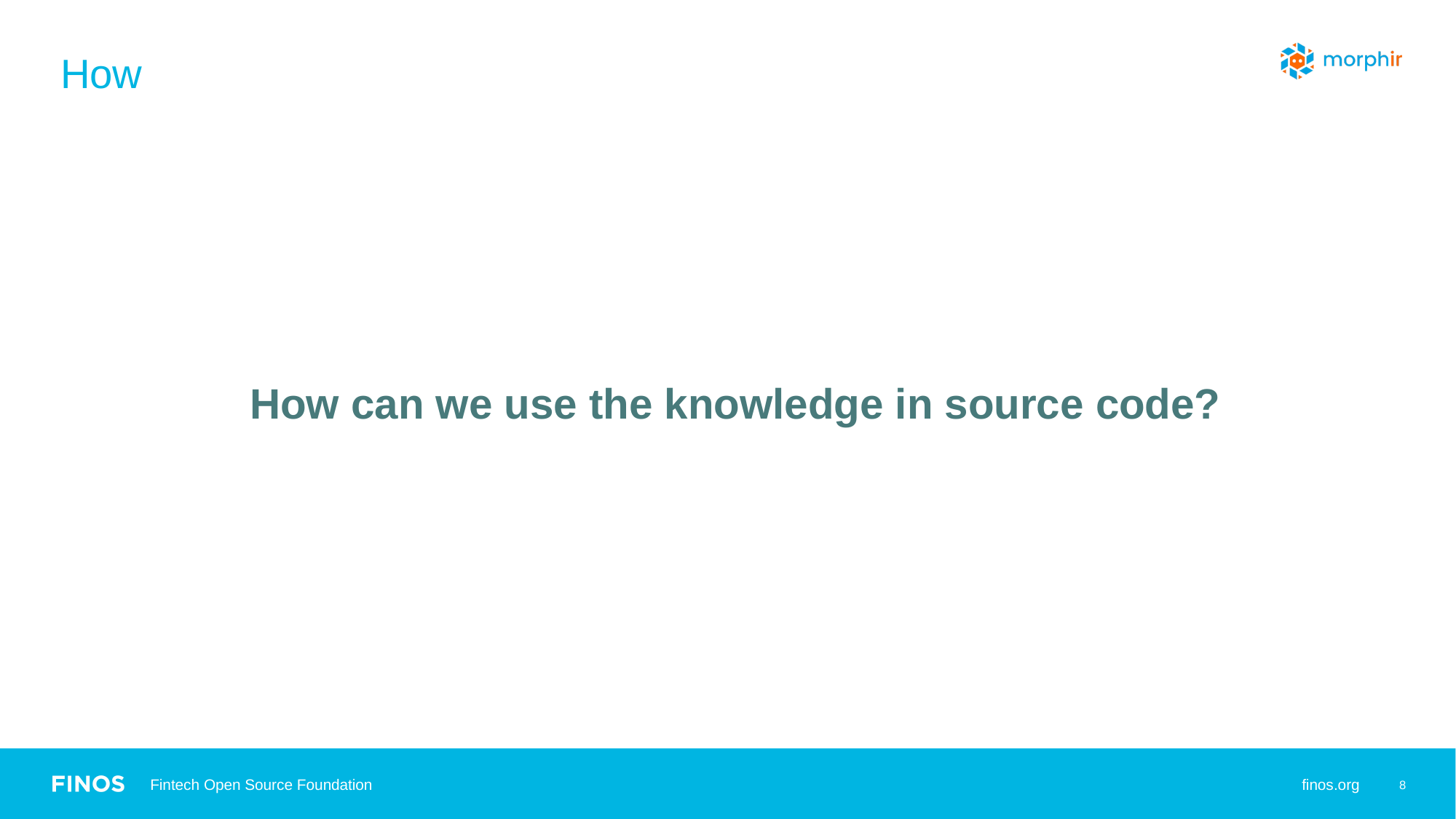

8
# How
How can we use the knowledge in source code?